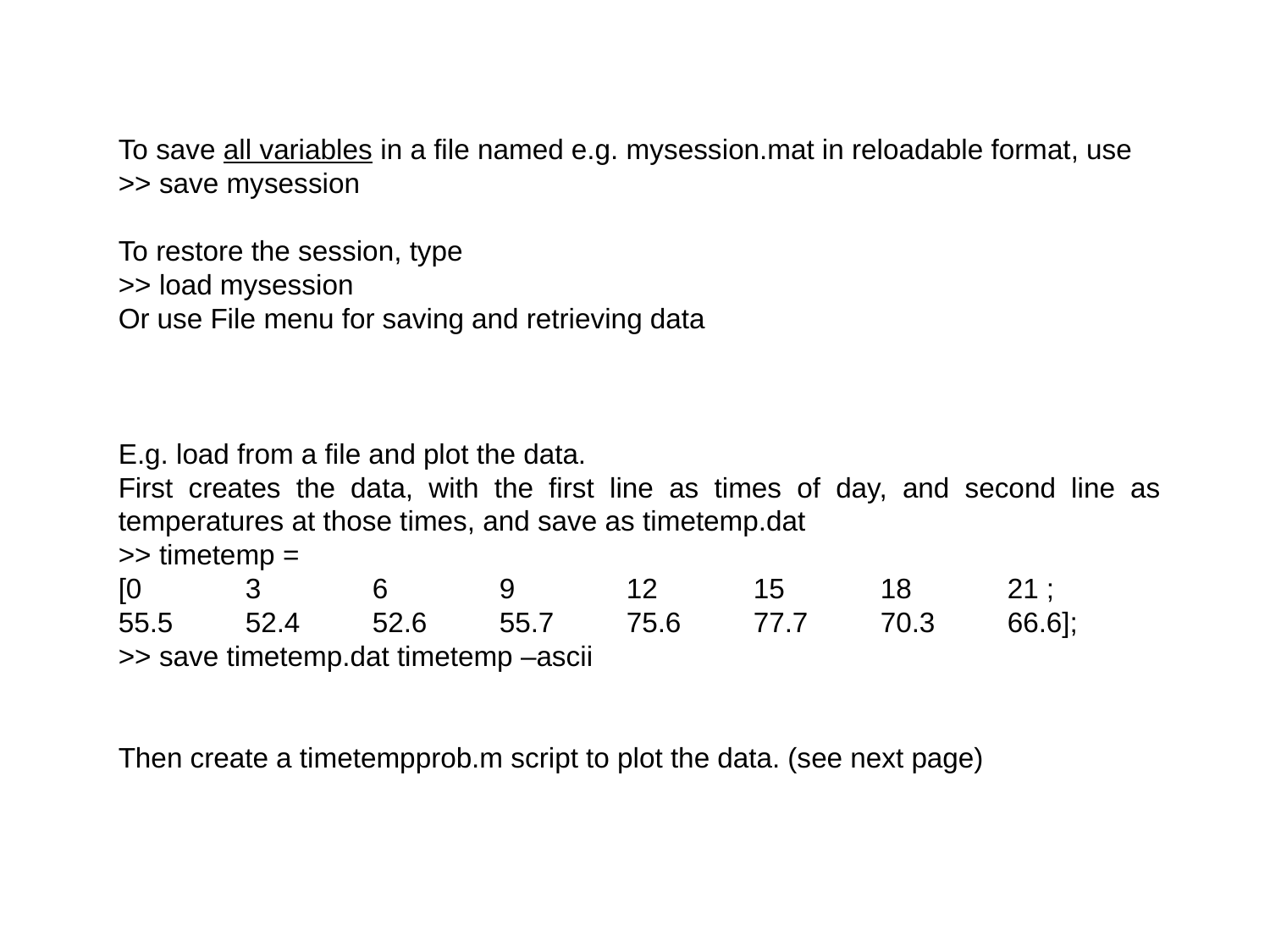

To save all variables in a file named e.g. mysession.mat in reloadable format, use
>> save mysession

To restore the session, type
>> load mysession
Or use File menu for saving and retrieving data

E.g. load from a file and plot the data.
First creates the data, with the first line as times of day, and second line as temperatures at those times, and save as timetemp.dat
>> timetemp =
[0	3	6	9	12	15	18	21 ;
55.5	52.4	52.6	55.7	75.6	77.7	70.3	66.6];
>> save timetemp.dat timetemp –ascii

Then create a timetempprob.m script to plot the data. (see next page)